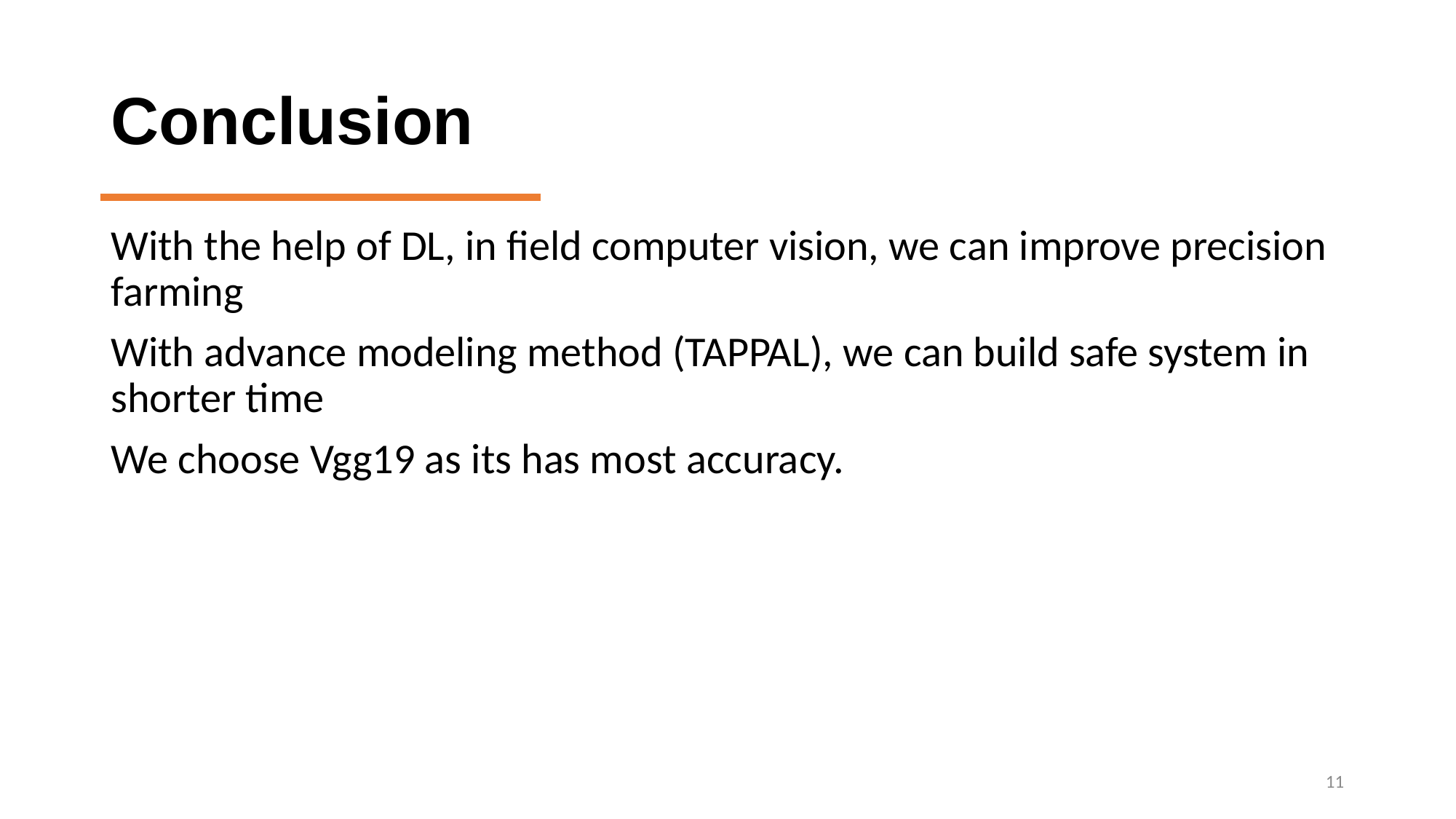

# Conclusion

With the help of DL, in field computer vision, we can improve precision farming
With advance modeling method (TAPPAL), we can build safe system in shorter time
We choose Vgg19 as its has most accuracy.
11